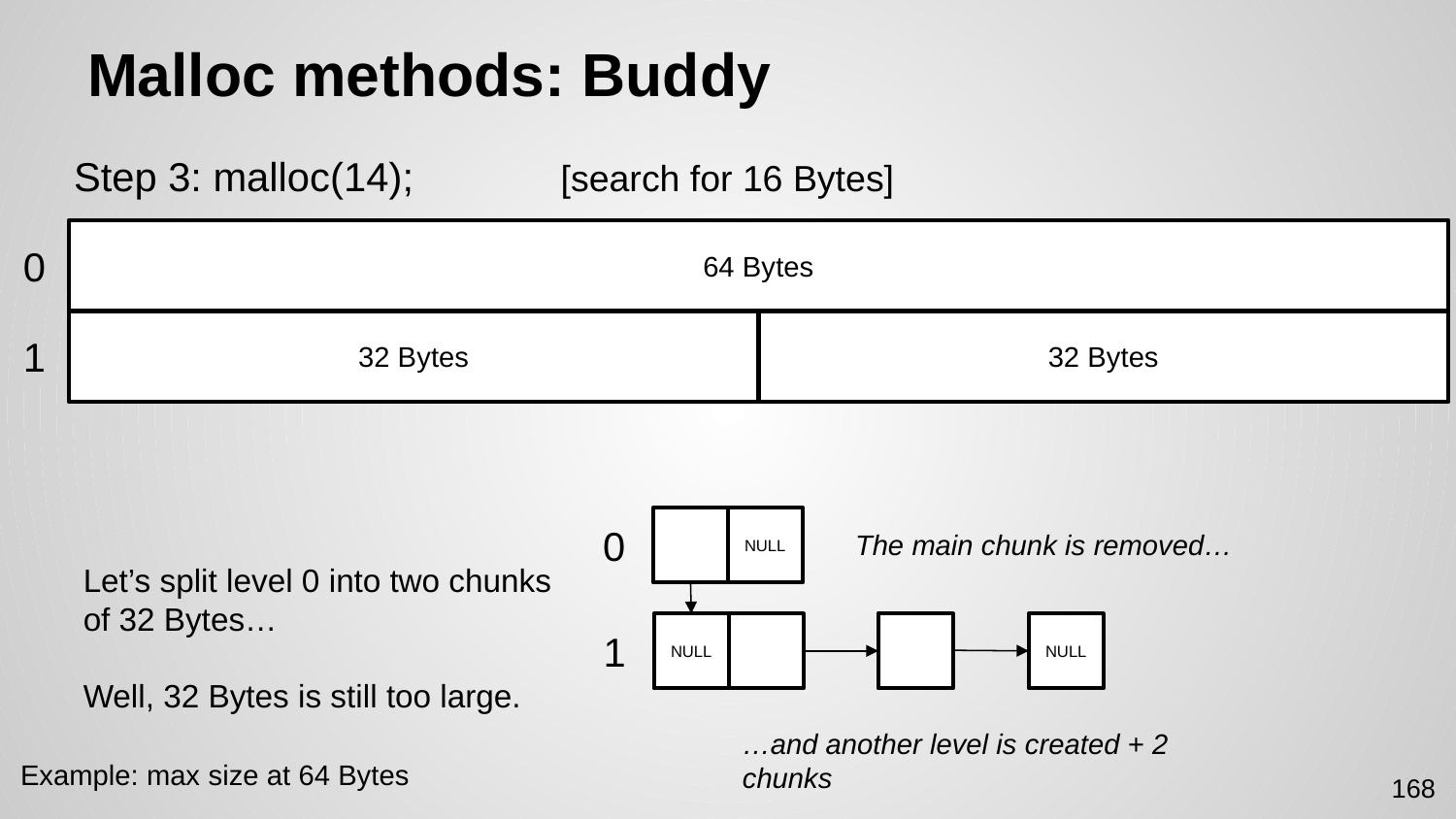

# Malloc methods: Buddy
Step 3: malloc(14);
[search for 16 Bytes]
64 Bytes
0
32 Bytes
32 Bytes
1
NULL

0
The main chunk is removed…
Let’s split level 0 into two chunks of 32 Bytes…

Well, 32 Bytes is still too large.

NULL

NULL
1
…and another level is created + 2 chunks
Example: max size at 64 Bytes
168